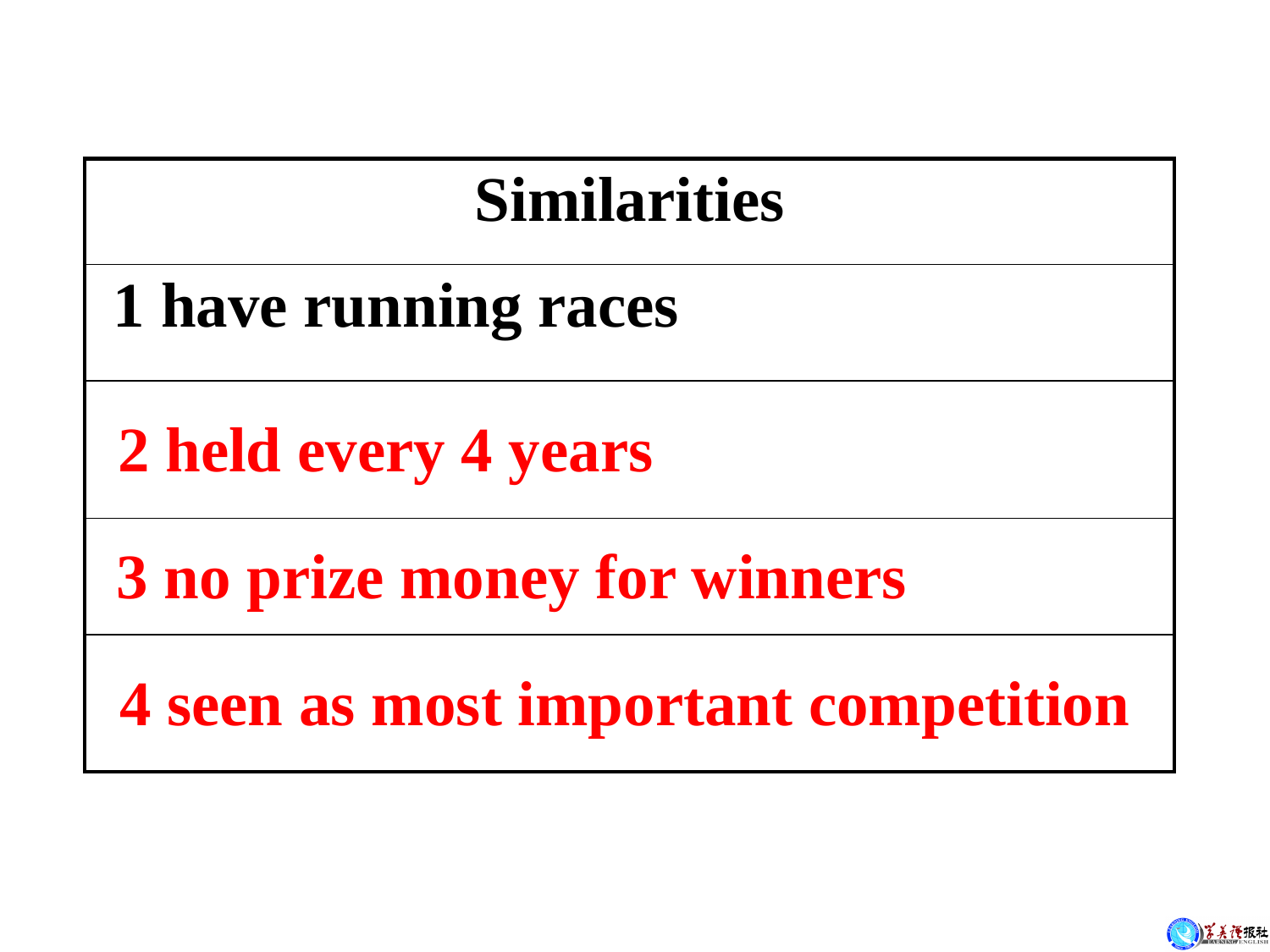

| Similarities |
| --- |
| 1 have running races |
|  |
|  |
|  |
2 held every 4 years
3 no prize money for winners
4 seen as most important competition